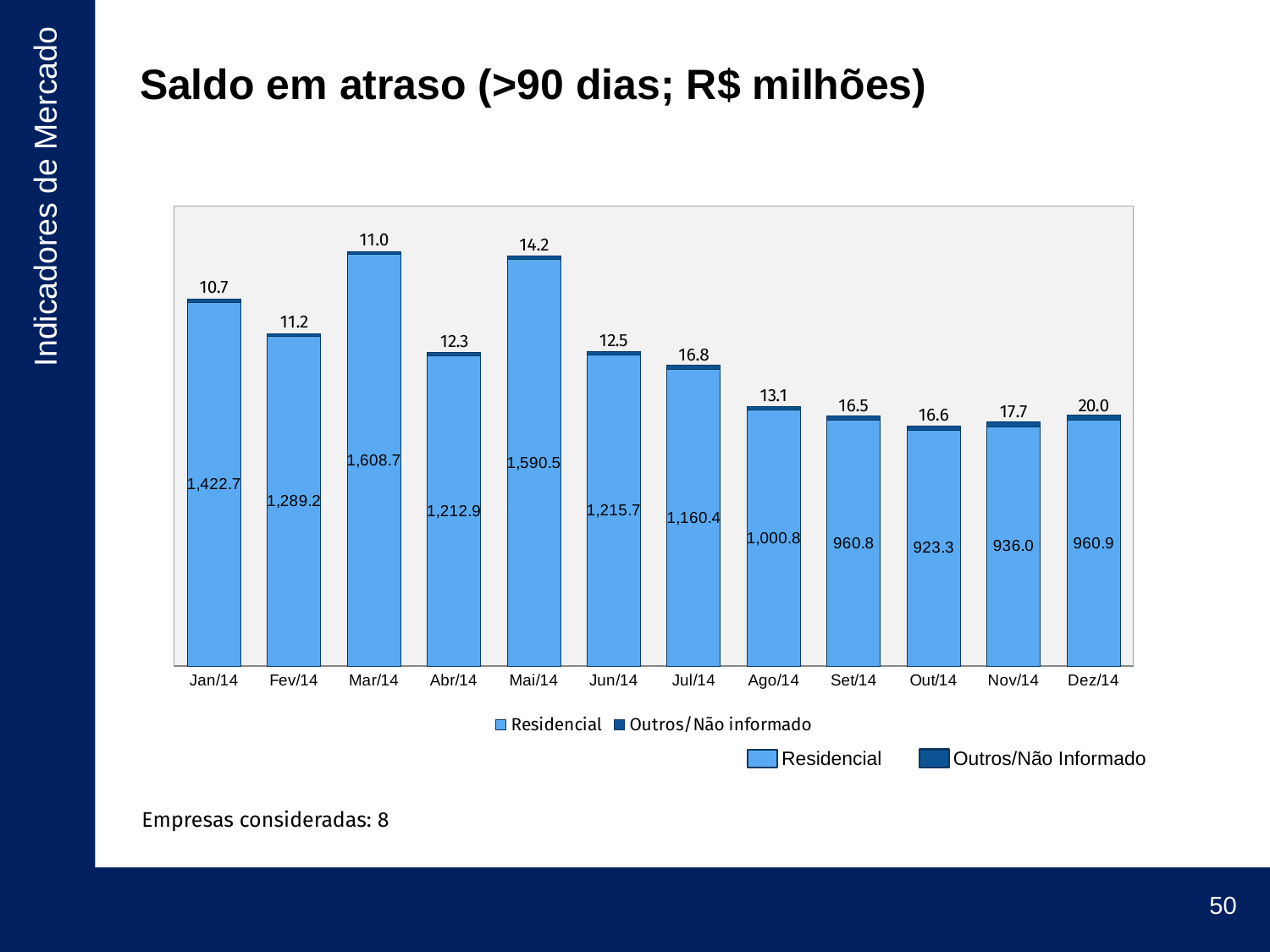

# Saldo em atraso (>90 dias; R$ milhões)

### Chart

| Category | Residencial | Outros/Não informado |
|---|---|---|
| Jan/14 | 1422.7321691500001 | 10.728124690000001 |
| Fev/14 | 1289.1833053700002 | 11.15552823 |
| Mar/14 | 1608.73457381 | 10.979695659999999 |
| Abr/14 | 1212.94299969 | 12.335784550000001 |
| Mai/14 | 1590.50299436 | 14.17326503 |
| Jun/14 | 1215.71133366 | 12.49566048 |
| Jul/14 | 1160.3919245499999 | 16.799149330000002 |
| Ago/14 | 1000.77778936 | 13.140409720000001 |
| Set/14 | 960.7658137000001 | 16.52096522 |
| Out/14 | 923.2522243900002 | 16.61929577 |
| Nov/14 | 935.97127255 | 17.74050956 |
| Dez/14 | 960.92810393 | 20.0106003 |
Residencial
Outros/Não Informado

Empresas consideradas: 8
50